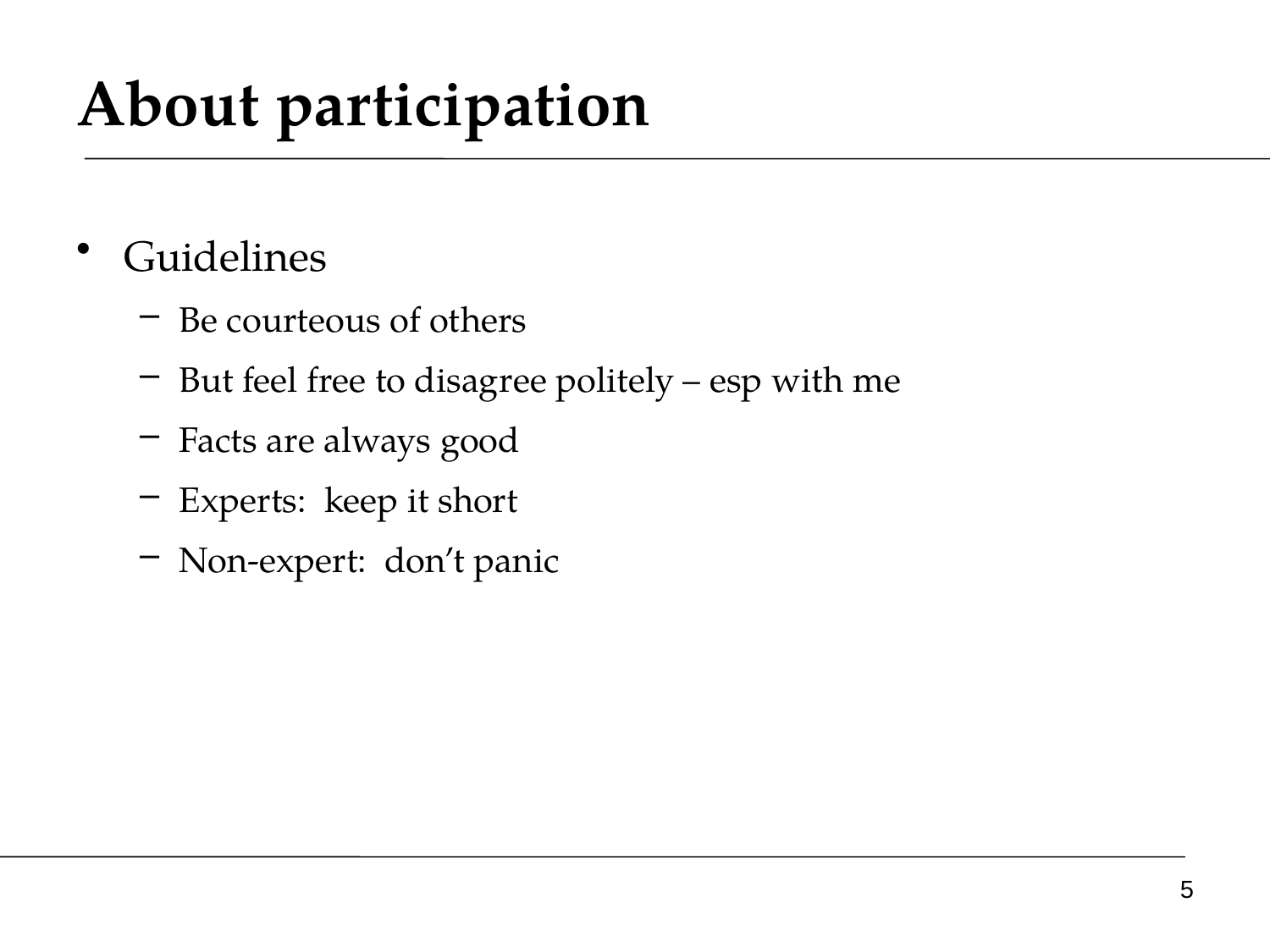

# About participation
Guidelines
Be courteous of others
But feel free to disagree politely – esp with me
Facts are always good
Experts:  keep it short
Non-expert:  don’t panic

5